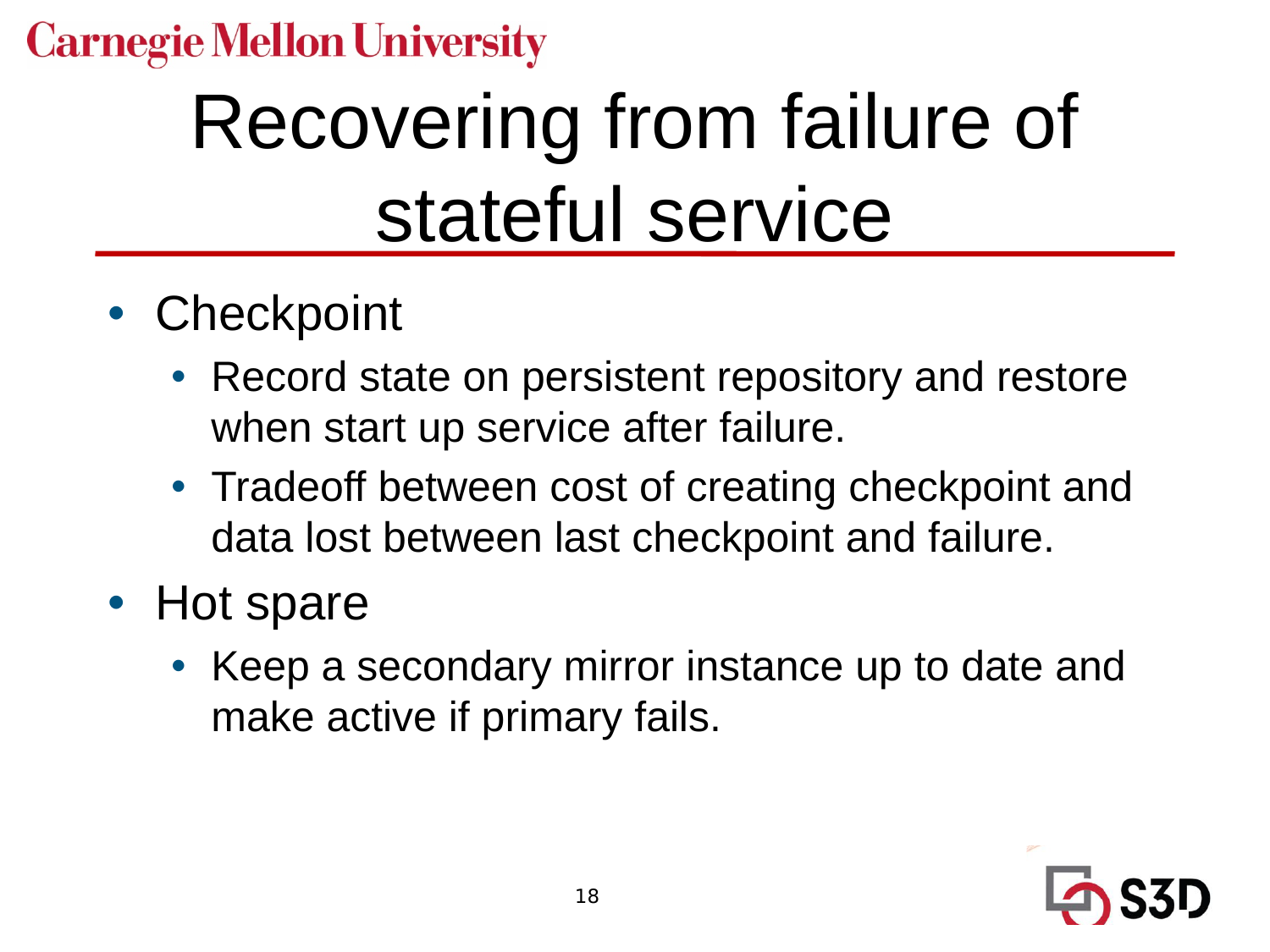

# Recovering from failure of stateful service
Checkpoint
Record state on persistent repository and restore when start up service after failure.
Tradeoff between cost of creating checkpoint and data lost between last checkpoint and failure.
Hot spare
Keep a secondary mirror instance up to date and make active if primary fails.